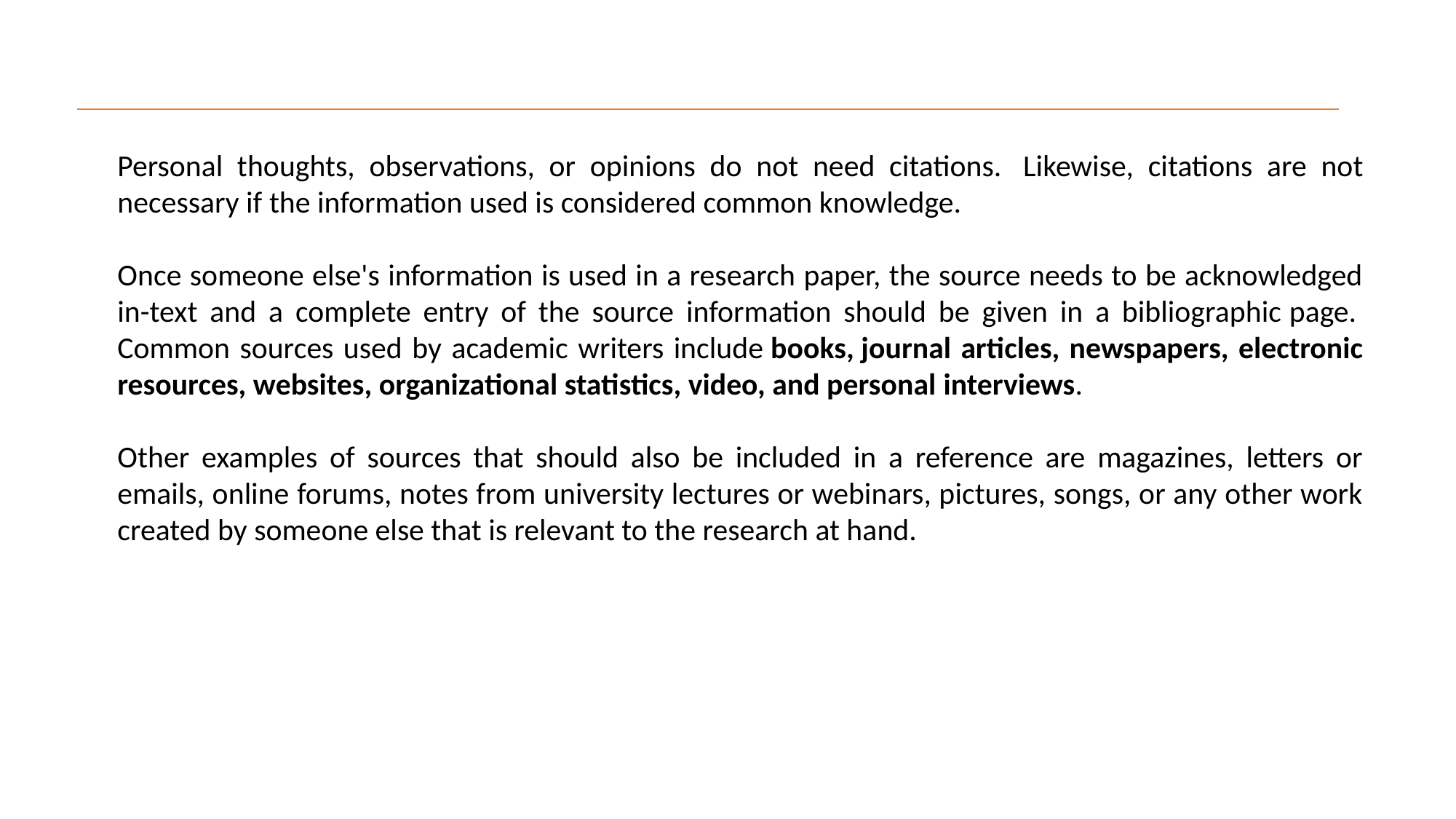

Personal thoughts, observations, or opinions do not need citations.  Likewise, citations are not necessary if the information used is considered common knowledge.

Once someone else's information is used in a research paper, the source needs to be acknowledged in-text and a complete entry of the source information should be given in a bibliographic page.  Common sources used by academic writers include books, journal articles, newspapers, electronic resources, websites, organizational statistics, video, and personal interviews.

Other examples of sources that should also be included in a reference are magazines, letters or emails, online forums, notes from university lectures or webinars, pictures, songs, or any other work created by someone else that is relevant to the research at hand.